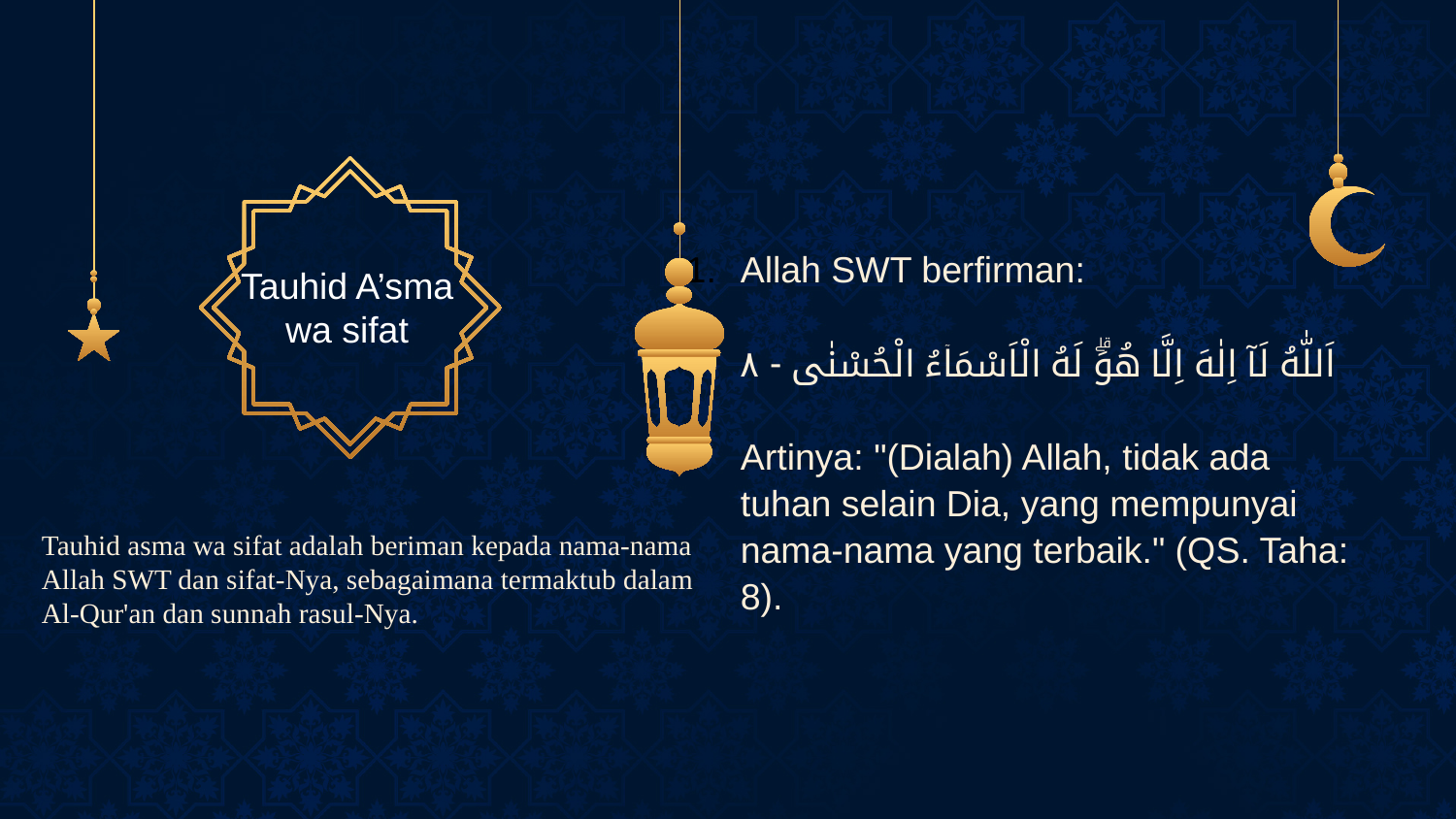

# Allah SWT berfirman: اَللّٰهُ لَآ اِلٰهَ اِلَّا هُوَۗ لَهُ الْاَسْمَاۤءُ الْحُسْنٰى - ٨ Artinya: "(Dialah) Allah, tidak ada tuhan selain Dia, yang mempunyai nama-nama yang terbaik." (QS. Taha: 8).

Tauhid A’sma wa sifat
Tauhid asma wa sifat adalah beriman kepada nama-nama Allah SWT dan sifat-Nya, sebagaimana termaktub dalam Al-Qur'an dan sunnah rasul-Nya.